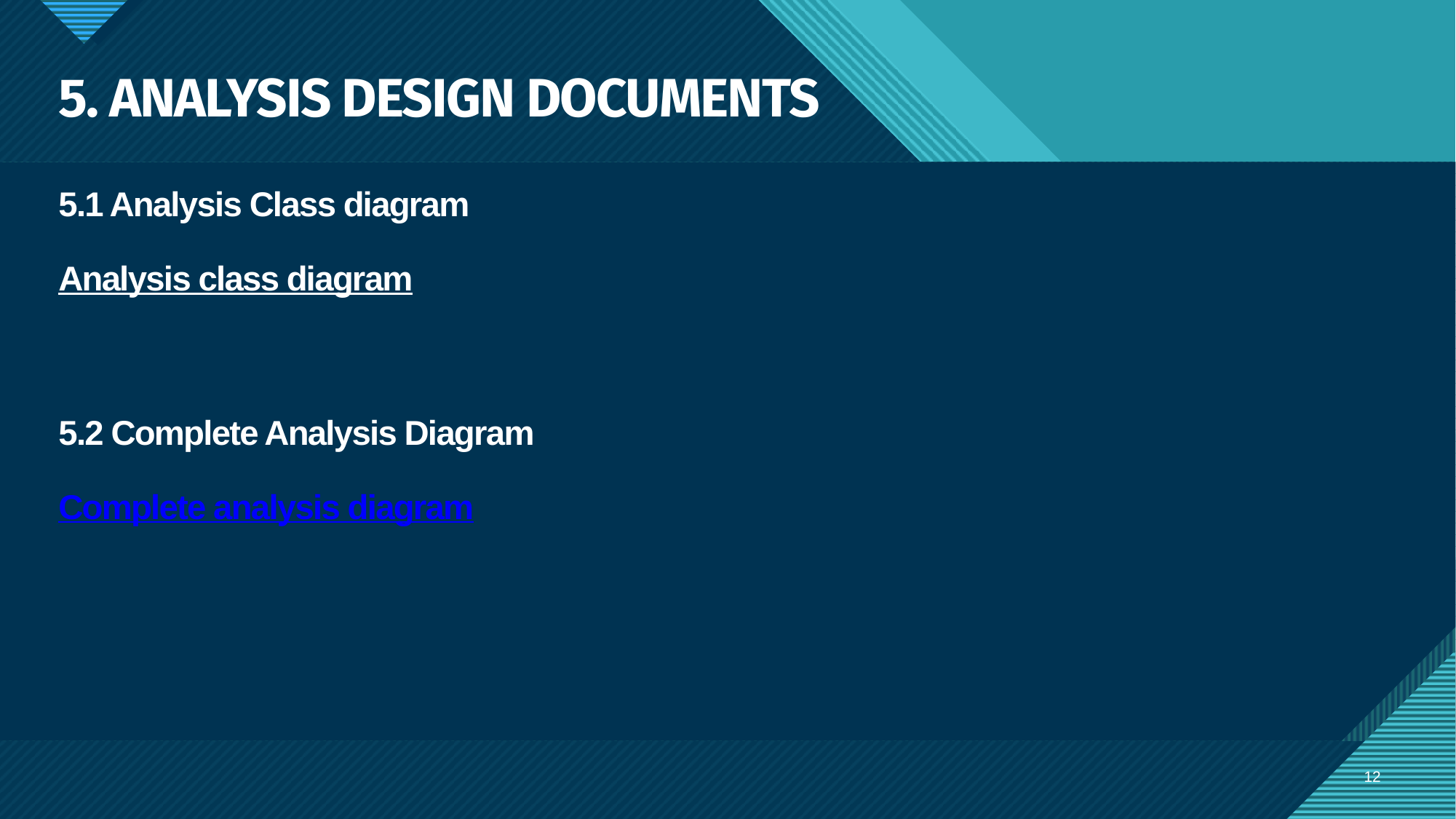

# 5. ANALYSIS DESIGN DOCUMENTS 5.1 Analysis Class diagram Analysis class diagram 5.2 Complete Analysis Diagram Complete analysis diagram
12
12